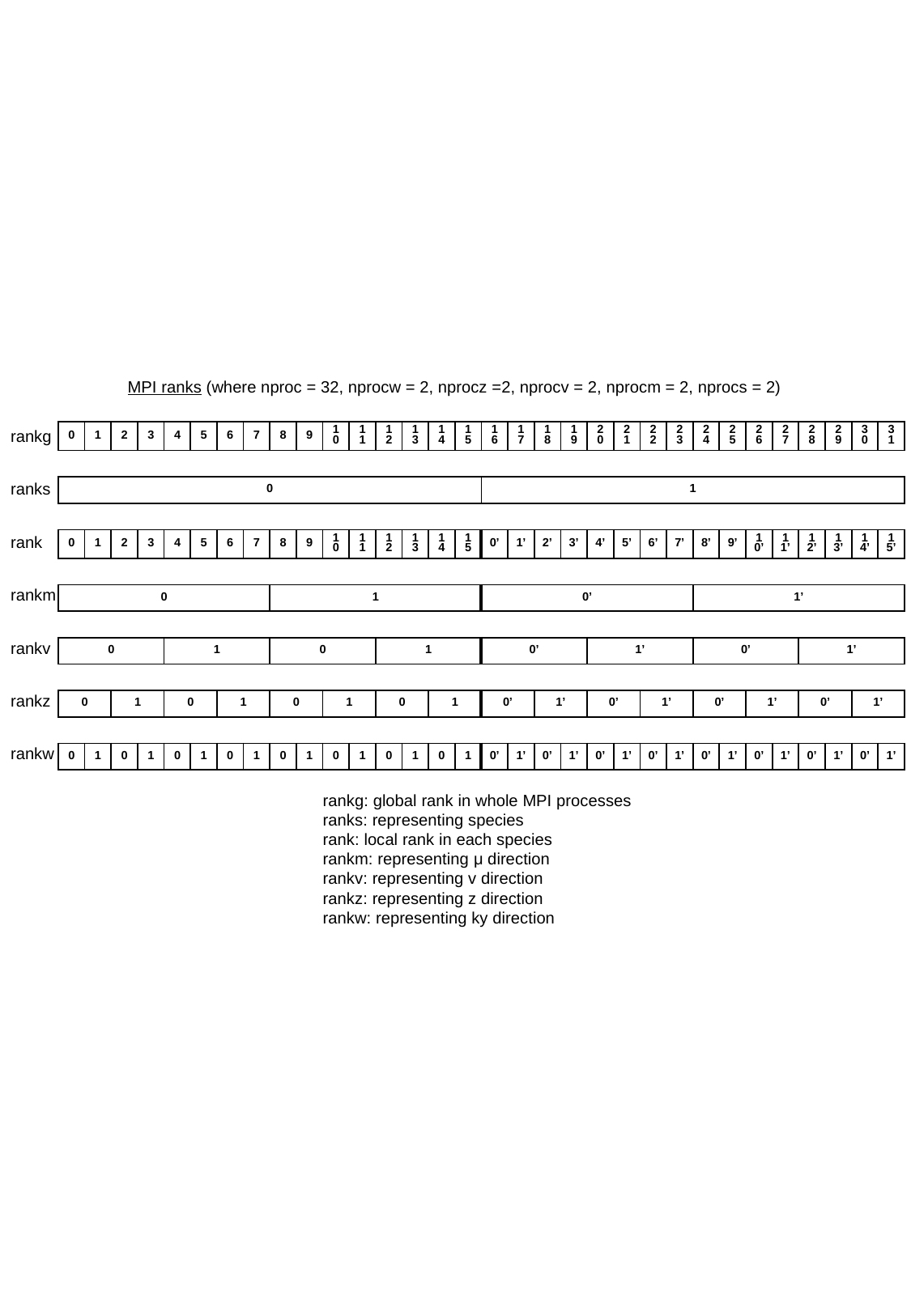

MPI ranks (where nproc = 32, nprocw = 2, nprocz =2, nprocv = 2, nprocm = 2, nprocs = 2)
rankg
| 0 | 1 | 2 | 3 | 4 | 5 | 6 | 7 | 8 | 9 | 10 | 11 | 12 | 13 | 14 | 15 | 16 | 17 | 18 | 19 | 20 | 21 | 22 | 23 | 24 | 25 | 26 | 27 | 28 | 29 | 30 | 31 |
| --- | --- | --- | --- | --- | --- | --- | --- | --- | --- | --- | --- | --- | --- | --- | --- | --- | --- | --- | --- | --- | --- | --- | --- | --- | --- | --- | --- | --- | --- | --- | --- |
|  |  |  |  |  |  |  |  |  |  |  |  |  |  |  |  |  |  |  |  |  |  |  |  |  |  |  |  |  |  |  |  |
| 0 |  |  |  |  |  |  |  |  |  |  |  |  |  |  |  | 1 |  |  |  |  |  |  |  |  |  |  |  |  |  |  |  |
|  |  |  |  |  |  |  |  |  |  |  |  |  |  |  |  |  |  |  |  |  |  |  |  |  |  |  |  |  |  |  |  |
| 0 | 1 | 2 | 3 | 4 | 5 | 6 | 7 | 8 | 9 | 10 | 11 | 12 | 13 | 14 | 15 | 0’ | 1’ | 2’ | 3’ | 4’ | 5’ | 6’ | 7’ | 8’ | 9’ | 10’ | 11’ | 12’ | 13’ | 14’ | 15’ |
|  |  |  |  |  |  |  |  |  |  |  |  |  |  |  |  |  |  |  |  |  |  |  |  |  |  |  |  |  |  |  |  |
| 0 |  |  |  |  |  |  |  | 1 |  |  |  |  |  |  |  | 0’ |  |  |  |  |  |  |  | 1’ |  |  |  |  |  |  |  |
|  |  |  |  |  |  |  |  |  |  |  |  |  |  |  |  |  |  |  |  |  |  |  |  |  |  |  |  |  |  |  |  |
| 0 |  |  |  | 1 |  |  |  | 0 |  |  |  | 1 |  |  |  | 0’ |  |  |  | 1’ |  |  |  | 0’ |  |  |  | 1’ |  |  |  |
|  |  |  |  |  |  |  |  |  |  |  |  |  |  |  |  |  |  |  |  |  |  |  |  |  |  |  |  |  |  |  |  |
| 0 |  | 1 |  | 0 |  | 1 |  | 0 |  | 1 |  | 0 |  | 1 |  | 0’ |  | 1’ |  | 0’ |  | 1’ |  | 0’ |  | 1’ |  | 0’ |  | 1’ |  |
|  |  |  |  |  |  |  |  |  |  |  |  |  |  |  |  |  |  |  |  |  |  |  |  |  |  |  |  |  |  |  |  |
| 0 | 1 | 0 | 1 | 0 | 1 | 0 | 1 | 0 | 1 | 0 | 1 | 0 | 1 | 0 | 1 | 0’ | 1’ | 0’ | 1’ | 0’ | 1’ | 0’ | 1’ | 0’ | 1’ | 0’ | 1’ | 0’ | 1’ | 0’ | 1’ |
ranks
rank
rankm
rankv
rankz
rankw
rankg: global rank in whole MPI processes
ranks: representing species
rank: local rank in each species
rankm: representing μ direction
rankv: representing v direction
rankz: representing z direction
rankw: representing ky direction